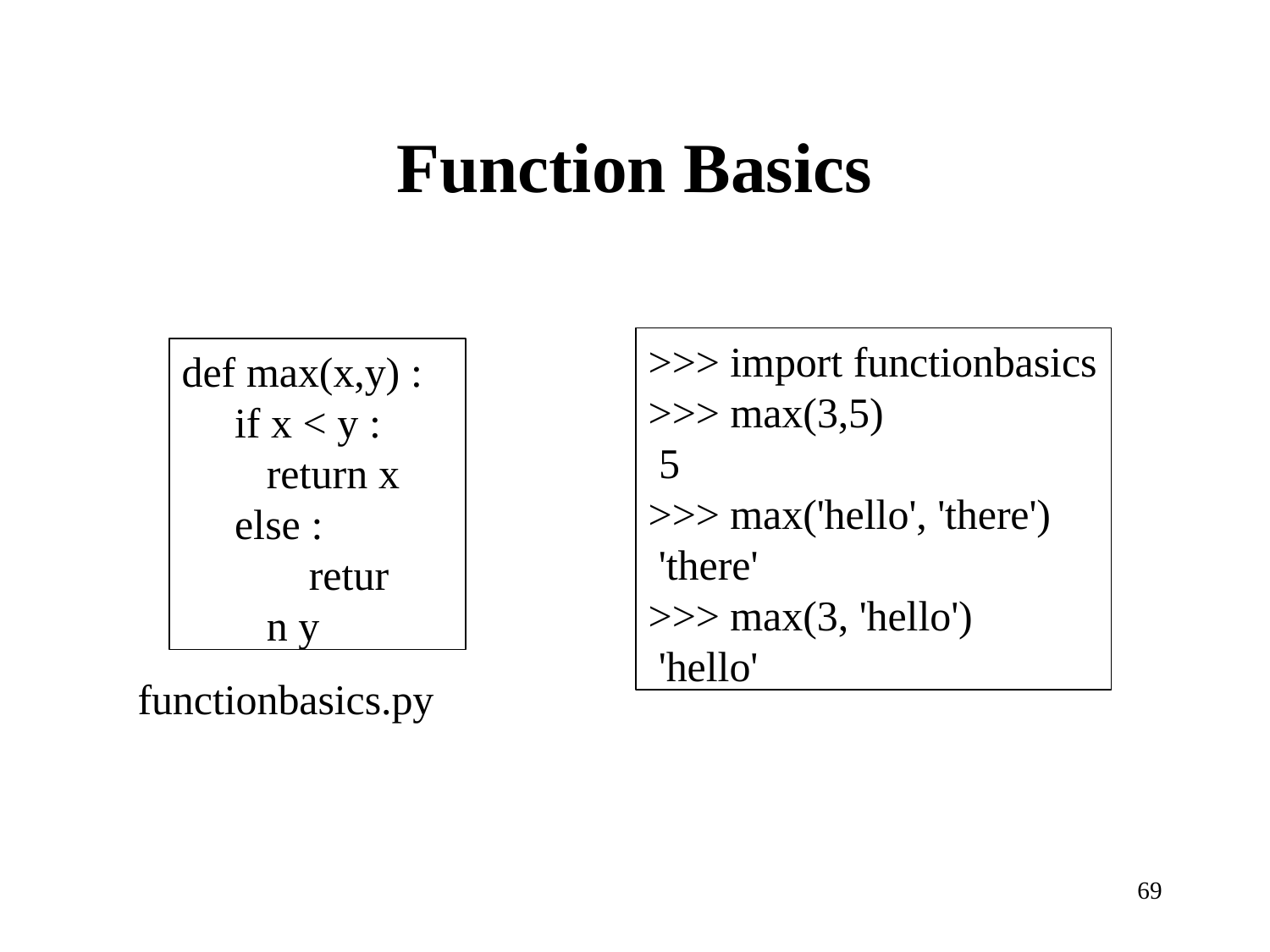

# Function Basics
>>> import functionbasics
>>> max(3,5)  5
>>> max('hello', 'there')  'there'
>>> max(3, 'hello')  'hello'
def max(x,y) :  if x < y :
return x  else :
return y
functionbasics.py

69